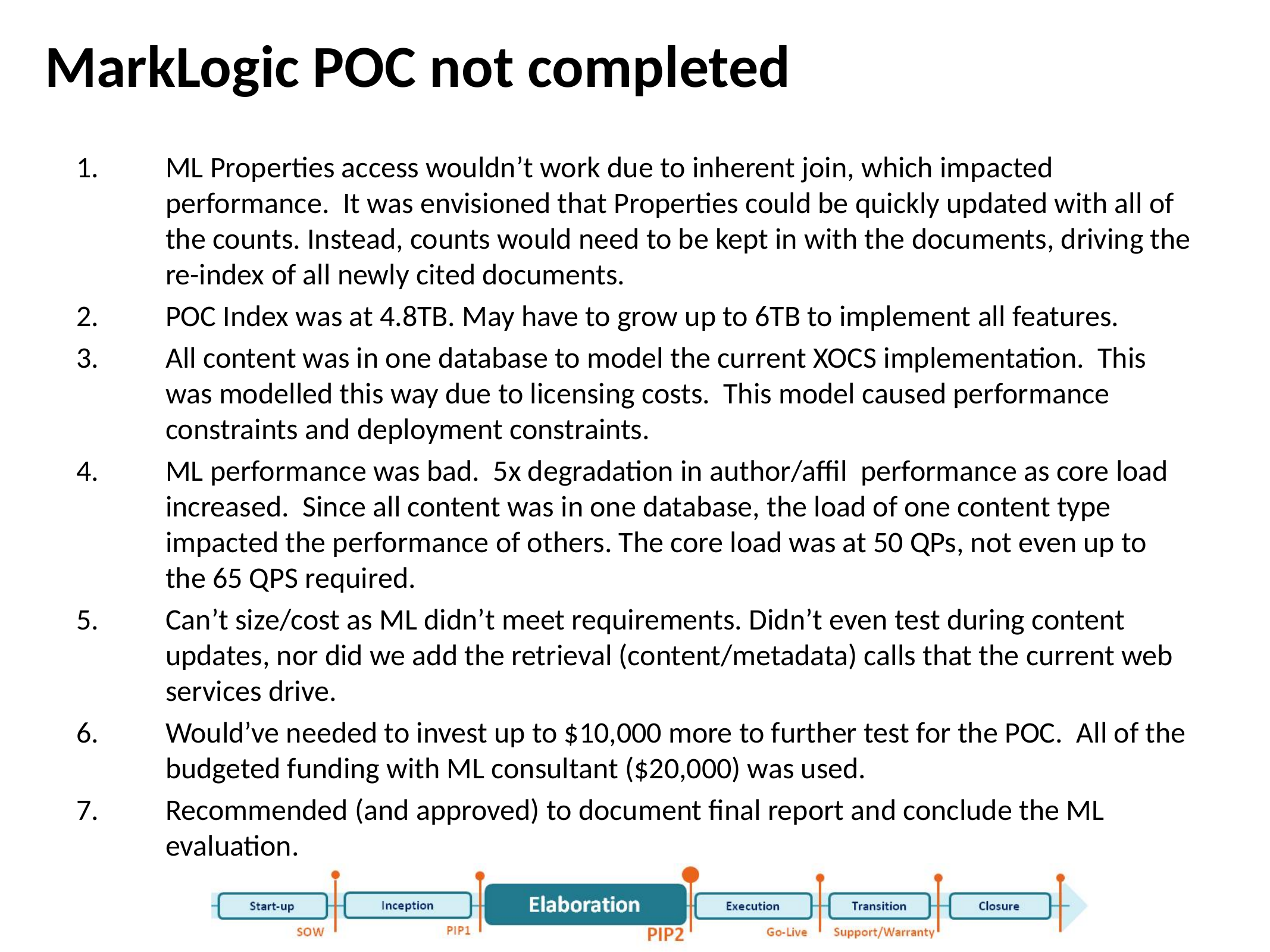

# MarkLogic POC not completed
ML Properties access wouldn’t work due to inherent join, which impacted performance.  It was envisioned that Properties could be quickly updated with all of the counts. Instead, counts would need to be kept in with the documents, driving the re-index of all newly cited documents.
POC Index was at 4.8TB. May have to grow up to 6TB to implement all features.
All content was in one database to model the current XOCS implementation.  This was modelled this way due to licensing costs.  This model caused performance constraints and deployment constraints.
ML performance was bad.  5x degradation in author/affil  performance as core load increased.  Since all content was in one database, the load of one content type impacted the performance of others. The core load was at 50 QPs, not even up to the 65 QPS required.
Can’t size/cost as ML didn’t meet requirements. Didn’t even test during content updates, nor did we add the retrieval (content/metadata) calls that the current web services drive.
Would’ve needed to invest up to $10,000 more to further test for the POC.  All of the budgeted funding with ML consultant ($20,000) was used.
Recommended (and approved) to document final report and conclude the ML evaluation.